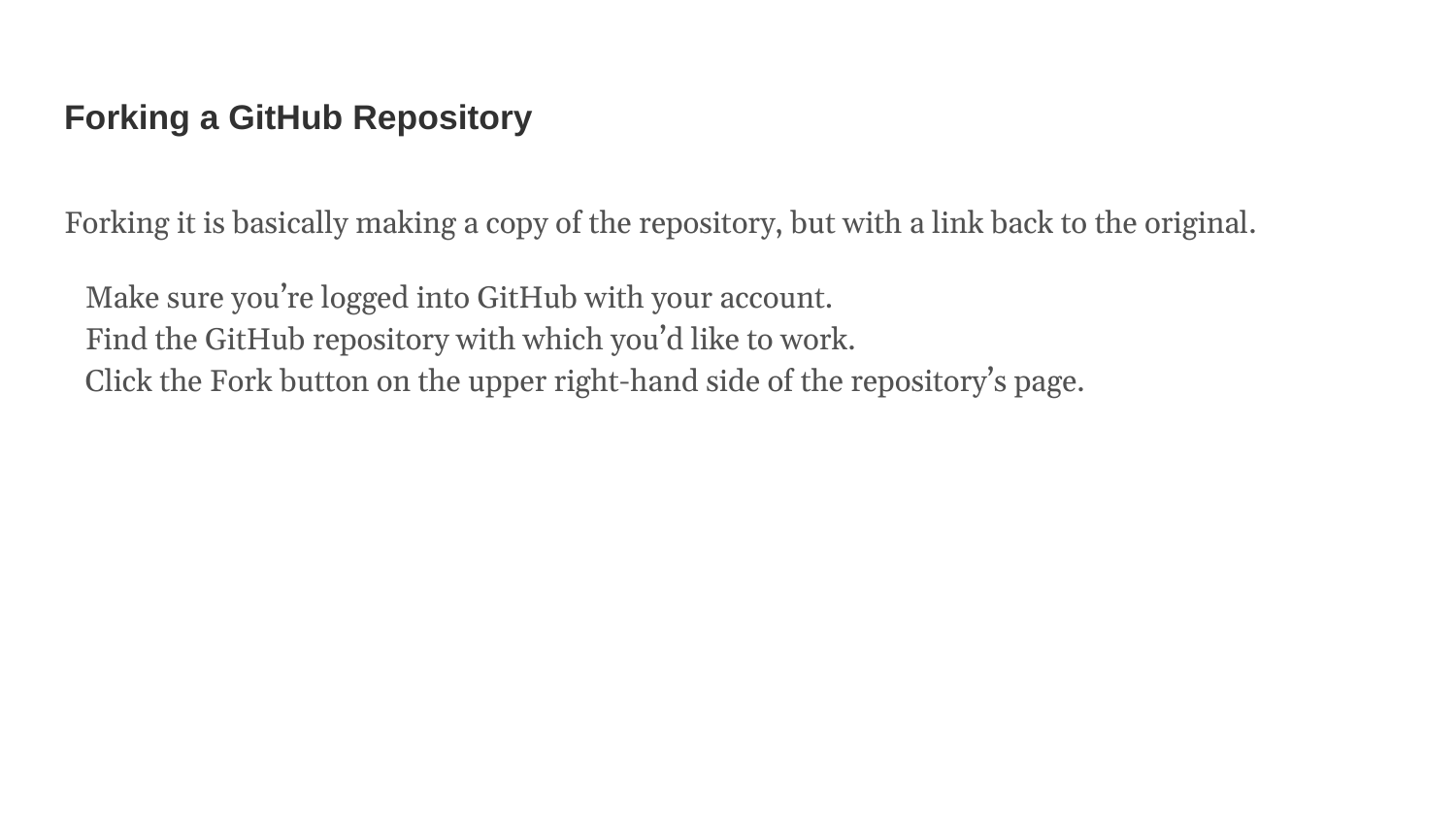

# Forking a GitHub Repository

Forking it is basically making a copy of the repository, but with a link back to the original.
Make sure you’re logged into GitHub with your account.
Find the GitHub repository with which you’d like to work.
Click the Fork button on the upper right-hand side of the repository’s page.